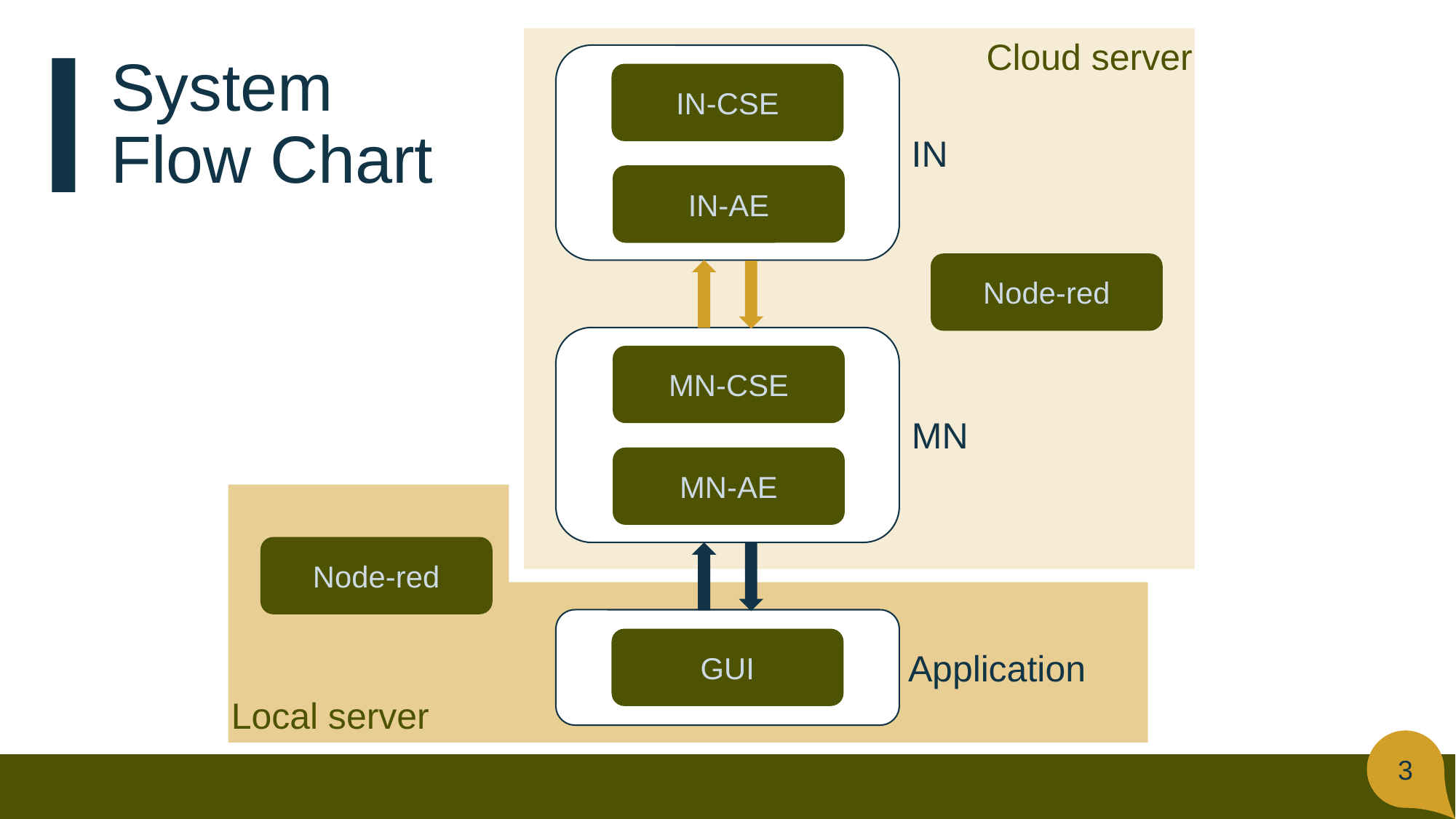

Cloud server

# System Flow Chart

IN-CSE
IN
IN-AE
Node-red

MN-CSE
MN
MN-AE

Node-red

GUI
Application
Local server

3